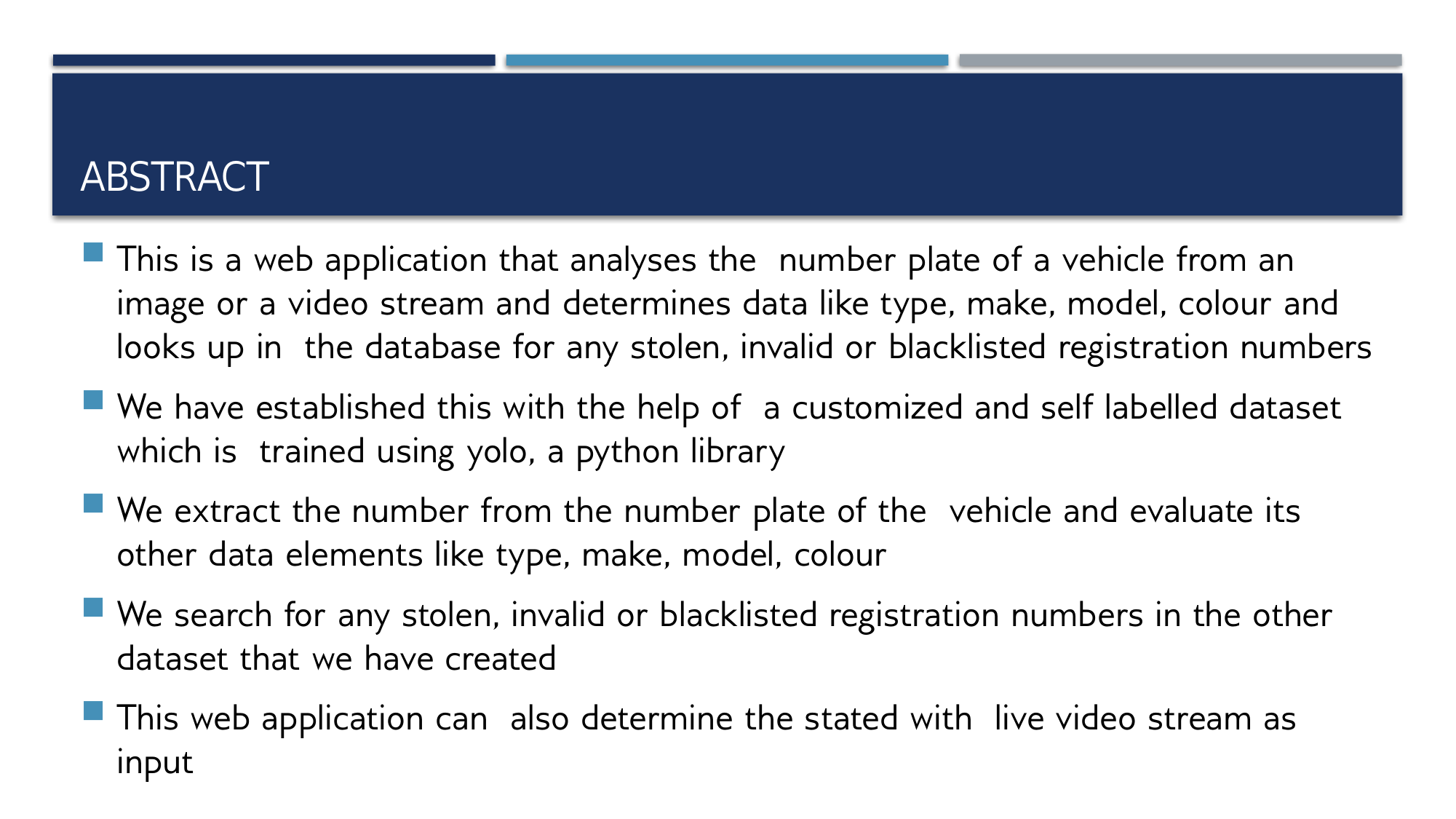

# Abstract
This is a web application that analyses the  number plate of a vehicle from an image or a video stream and determines data like type, make, model, colour and looks up in  the database for any stolen, invalid or blacklisted registration numbers
We have established this with the help of  a customized and self labelled dataset  which is  trained using yolo, a python library
We extract the number from the number plate of the  vehicle and evaluate its other data elements like type, make, model, colour
We search for any stolen, invalid or blacklisted registration numbers in the other dataset that we have created
This web application can  also determine the stated with  live video stream as input